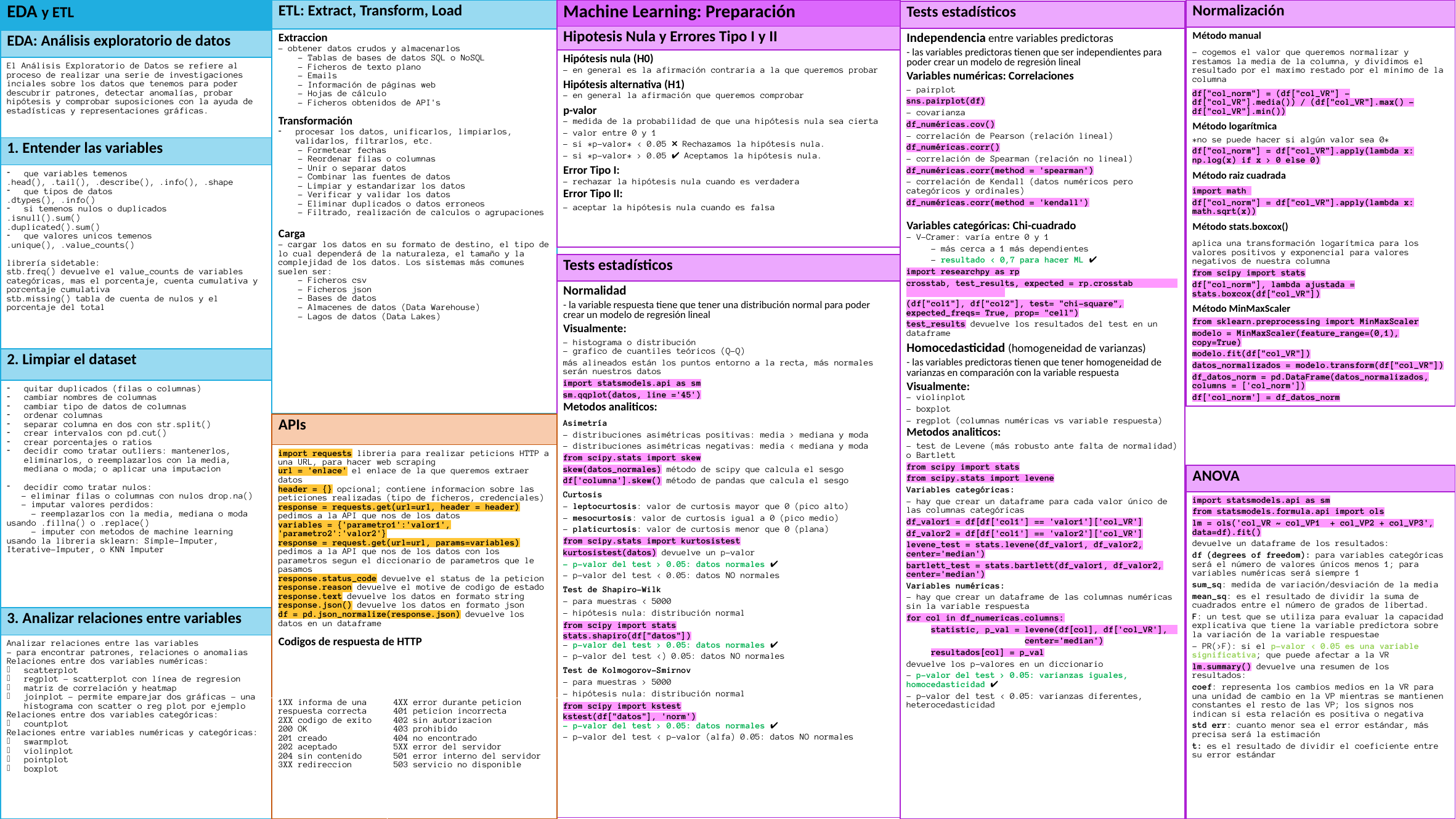

| EDA y ETL |
| --- |
| EDA: Análisis exploratorio de datos |
| El Análisis Exploratorio de Datos se refiere al proceso de realizar una serie de investigaciones inciales sobre los datos que tenemos para poder descubrir patrones, detectar anomalías, probar hipótesis y comprobar suposiciones con la ayuda de estadísticas y representaciones gráficas. |
| 1. Entender las variables |
| que variables temenos .head(), .tail(), .describe(), .info(), .shape que tipos de datos .dtypes(), .info() si temenos nulos o duplicados .isnull().sum() .duplicated().sum() que valores unicos temenos .unique(), .value\_counts() librería sidetable: stb.freq() devuelve el value\_counts de variables categóricas, mas el porcentaje, cuenta cumulativa y porcentaje cumulativa stb.missing() tabla de cuenta de nulos y el porcentaje del total |
| 2. Limpiar el dataset |
| quitar duplicados (filas o columnas) cambiar nombres de columnas cambiar tipo de datos de columnas ordenar columnas separar columna en dos con str.split() crear intervalos con pd.cut() crear porcentajes o ratios decidir como tratar outliers: mantenerlos, eliminarlos, o reemplazarlos con la media, mediana o moda; o aplicar una imputacion decidir como tratar nulos: - eliminar filas o columnas con nulos drop.na() - imputar valores perdidos: - reemplazarlos con la media, mediana o moda usando .fillna() o .replace() - imputer con metodos de machine learning usando la libreria sklearn: Simple-Imputer, Iterative-Imputer, o KNN Imputer |
| 3. Analizar relaciones entre variables |
| Analizar relaciones entre las variables - para encontrar patrones, relaciones o anomalias Relaciones entre dos variables numéricas: scatterplot regplot – scatterplot con línea de regresion matriz de correlación y heatmap joinplot – permite emparejar dos gráficas – una histograma con scatter o reg plot por ejemplo Relaciones entre dos variables categóricas: countplot Relaciones entre variables numéricas y categóricas: swarmplot violinplot pointplot boxplot |
| ETL: Extract, Transform, Load |
| --- |
| Extraccion - obtener datos crudos y almacenarlos - Tablas de bases de datos SQL o NoSQL - Ficheros de texto plano - Emails - Información de páginas web - Hojas de cálculo - Ficheros obtenidos de API's Transformación procesar los datos, unificarlos, limpiarlos, validarlos, filtrarlos, etc. - Formetear fechas - Reordenar filas o columnas - Unir o separar datos - Combinar las fuentes de datos - Limpiar y estandarizar los datos - Verificar y validar los datos - Eliminar duplicados o datos erroneos - Filtrado, realización de calculos o agrupaciones Carga - cargar los datos en su formato de destino, el tipo de lo cual dependerá de la naturaleza, el tamaño y la complejidad de los datos. Los sistemas más comunes suelen ser: - Ficheros csv - Ficheros json - Bases de datos - Almacenes de datos (Data Warehouse) - Lagos de datos (Data Lakes) |
| Machine Learning: Preparación |
| --- |
| Hipotesis Nula y Errores Tipo I y II |
| Hipótesis nula (H0) - en general es la afirmación contraria a la que queremos probar Hipótesis alternativa (H1) - en general la afirmación que queremos comprobar p-valor - medida de la probabilidad de que una hipótesis nula sea cierta - valor entre 0 y 1 - si \*p-valor\* < 0.05 ❌ Rechazamos la hipótesis nula. - si \*p-valor\* > 0.05 ✔️ Aceptamos la hipótesis nula. Error Tipo I: - rechazar la hipótesis nula cuando es verdadera Error Tipo II: - aceptar la hipótesis nula cuando es falsa |
| Normalización |
| --- |
| Método manual - cogemos el valor que queremos normalizar y restamos la media de la columna, y dividimos el resultado por el maximo restado por el minimo de la columna df["col\_norm"] = (df["col\_VR"] - df["col\_VR"].media()) / (df["col\_VR"].max() - df["col\_VR"].min()) Método logarítmica \*no se puede hacer si algún valor sea 0\* df["col\_norm"] = df["col\_VR"].apply(lambda x: np.log(x) if x > 0 else 0) Método raiz cuadrada import math df["col\_norm"] = df["col\_VR"].apply(lambda x: math.sqrt(x)) Método stats.boxcox() aplica una transformación logarítmica para los valores positivos y exponencial para valores negativos de nuestra columna from scipy import stats df["col\_norm"], lambda ajustada = stats.boxcox(df["col\_VR"]) Método MinMaxScaler from sklearn.preprocessing import MinMaxScaler modelo = MinMaxScaler(feature\_range=(0,1), copy=True) modelo.fit(df["col\_VR"]) datos\_normalizados = modelo.transform(df["col\_VR"]) df\_datos\_norm = pd.DataFrame(datos\_normalizados, columns = ['col\_norm']) df['col\_norm'] = df\_datos\_norm |
| Tests estadísticos |
| --- |
| Independencia entre variables predictoras - las variables predictoras tienen que ser independientes para poder crear un modelo de regresión lineal Variables numéricas: Correlaciones - pairplot sns.pairplot(df) - covarianza df\_numéricas.cov() - correlación de Pearson (relación lineal) df\_numéricas.corr() - correlación de Spearman (relación no lineal) df\_numéricas.corr(method = 'spearman') - correlación de Kendall (datos numéricos pero categóricos y ordinales) df\_numéricas.corr(method = 'kendall') Variables categóricas: Chi-cuadrado - V-Cramer: varía entre 0 y 1 - más cerca a 1 más dependientes - resultado < 0,7 para hacer ML ✔️ import researchpy as rp crosstab, test\_results, expected = rp.crosstab (df["col1"], df["col2"], test= "chi-square", expected\_freqs= True, prop= "cell") test\_results devuelve los resultados del test en un dataframe Homocedasticidad (homogeneidad de varianzas) - las variables predictoras tienen que tener homogeneidad de varianzas en comparación con la variable respuesta Visualmente: - violinplot - boxplot - regplot (columnas numéricas vs variable respuesta) Metodos analiticos: - test de Levene (más robusto ante falta de normalidad) o Bartlett from scipy import stats from scipy.stats import levene Variables categóricas: - hay que crear un dataframe para cada valor único de las columnas categóricas df\_valor1 = df[df['col1'] == 'valor1']['col\_VR'] df\_valor2 = df[df['col1'] == 'valor2']['col\_VR'] levene\_test = stats.levene(df\_valor1, df\_valor2, center='median') bartlett\_test = stats.bartlett(df\_valor1, df\_valor2, center='median') Variables numéricas: - hay que crear un dataframe de las columnas numéricas sin la variable respuesta for col in df\_numericas.columns: statistic, p\_val = levene(df[col], df['col\_VR'], center='median') resultados[col] = p\_val devuelve los p-valores en un diccionario - p-valor del test > 0.05: varianzas iguales, homocedasticidad ✔️ - p-valor del test < 0.05: varianzas diferentes, heterocedasticidad |
| Tests estadísticos |
| --- |
| Normalidad - la variable respuesta tiene que tener una distribución normal para poder crear un modelo de regresión lineal Visualmente: - histograma o distribución - grafico de cuantiles teóricos (Q-Q) más alineados están los puntos entorno a la recta, más normales serán nuestros datos import statsmodels.api as sm sm.qqplot(datos, line ='45') Metodos analiticos: Asimetría - distribuciones asimétricas positivas: media > mediana y moda - distribuciones asimétricas negativas: media < mediana y moda from scipy.stats import skew skew(datos\_normales) método de scipy que calcula el sesgo df['columna'].skew() método de pandas que calcula el sesgo Curtosis - leptocurtosis: valor de curtosis mayor que 0 (pico alto) - mesocurtosis: valor de curtosis igual a 0 (pico medio) - platicurtosis: valor de curtosis menor que 0 (plana) from scipy.stats import kurtosistest kurtosistest(datos) devuelve un p-valor - p-valor del test > 0.05: datos normales ✔️ - p-valor del test < 0.05: datos NO normales Test de Shapiro-Wilk - para muestras < 5000 - hipótesis nula: distribución normal from scipy import stats stats.shapiro(df["datos"]) - p-valor del test > 0.05: datos normales ✔️ - p-valor del test <) 0.05: datos NO normales Test de Kolmogorov-Smirnov - para muestras > 5000 - hipótesis nula: distribución normal from scipy import kstest kstest(df["datos"], 'norm') - p-valor del test > 0.05: datos normales ✔️ - p-valor del test < p-valor (alfa) 0.05: datos NO normales |
| APIs |  |
| --- | --- |
| import requests libreria para realizar peticions HTTP a una URL, para hacer web scraping url = 'enlace' el enlace de la que queremos extraer datos header = {} opcional; contiene informacion sobre las peticiones realizadas (tipo de ficheros, credenciales) response = requests.get(url=url, header = header) pedimos a la API que nos de los datos variables = {'parametro1':'valor1', 'parametro2':'valor2'} response = request.get(url=url, params=variables) pedimos a la API que nos de los datos con los parametros segun el diccionario de parametros que le pasamos response.status\_code devuelve el status de la peticion response.reason devuelve el motive de codigo de estado response.text devuelve los datos en formato string response.json() devuelve los datos en formato json df = pd.json\_normalize(response.json) devuelve los datos en un dataframe Codigos de respuesta de HTTP |  |
| 1XX informa de una respuesta correcta 2XX codigo de exito 200 OK 201 creado 202 aceptado 204 sin contenido 3XX redireccion | 4XX error durante peticion 401 peticion incorrecta 402 sin autorizacion 403 prohibido 404 no encontrado 5XX error del servidor 501 error interno del servidor 503 servicio no disponible |
| ANOVA |
| --- |
| import statsmodels.api as sm from statsmodels.formula.api import ols lm = ols('col\_VR ~ col\_VP1 + col\_VP2 + col\_VP3', data=df).fit() devuelve un dataframe de los resultados: df (degrees of freedom): para variables categóricas será el número de valores únicos menos 1; para variables numéricas será siempre 1 sum\_sq: medida de variación/desviación de la media mean\_sq: es el resultado de dividir la suma de cuadrados entre el número de grados de libertad. F: un test que se utiliza para evaluar la capacidad explicativa que tiene la variable predictora sobre la variación de la variable respuestae - PR(>F): si el p-valor < 0.05 es una variable significativa; que puede afectar a la VR lm.summary() devuelve una resumen de los resultados: coef: representa los cambios medios en la VR para una unidad de cambio en la VP mientras se mantienen constantes el resto de las VP; los signos nos indican si esta relación es positiva o negativa std err: cuanto menor sea el error estándar, más precisa será la estimación t: es el resultado de dividir el coeficiente entre su error estándar |